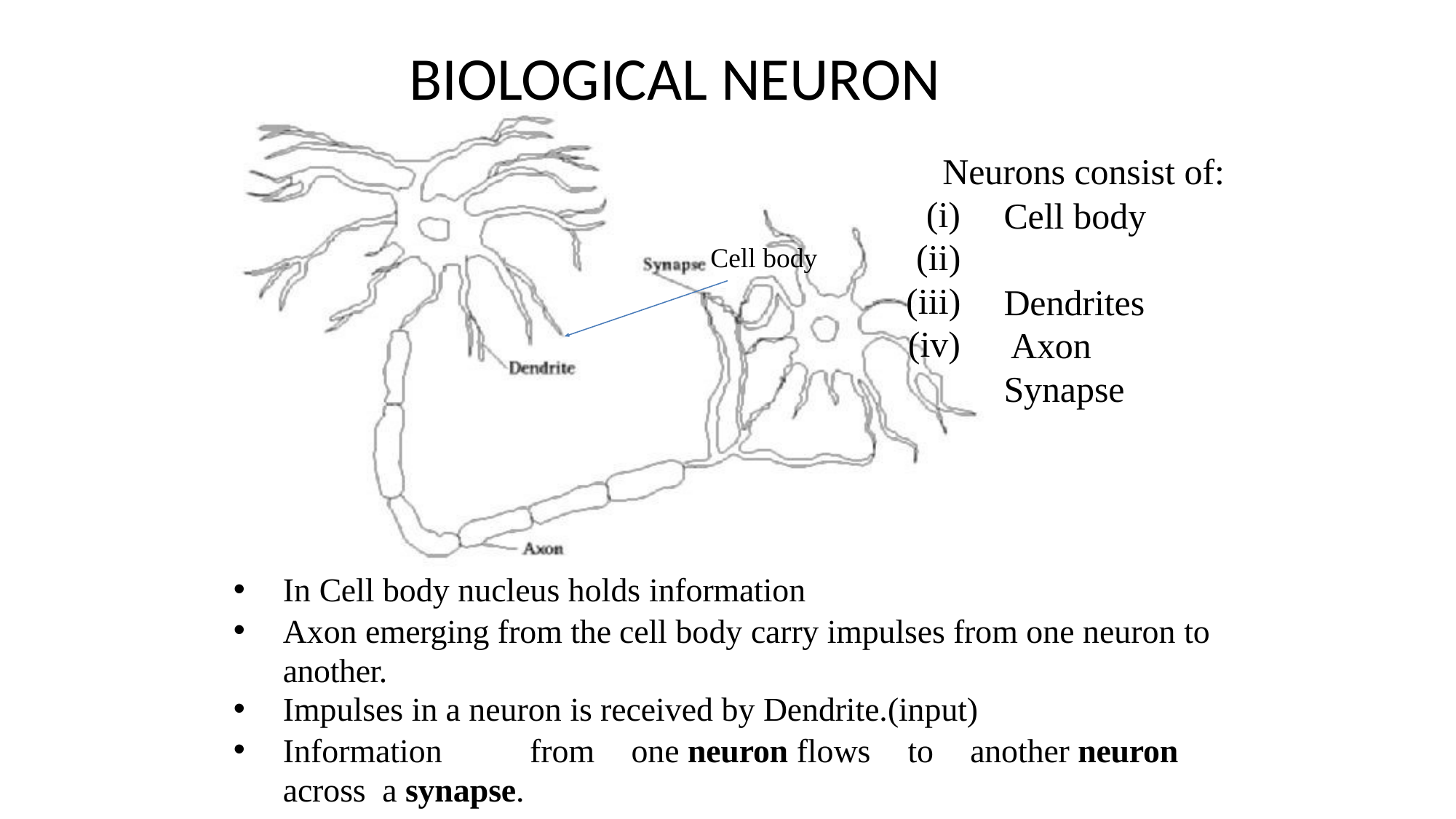

# BIOLOGICAL NEURON

Neurons consist of:
(i)
(ii)
(iii)
(iv)
Cell body  Dendrites  Axon  Synapse
Cell body

In Cell body nucleus holds information
Axon emerging from the cell body carry impulses from one neuron to  another.
Impulses in a neuron is received by Dendrite.(input)
Information	from	one neuron flows	to	another neuron across  a synapse.